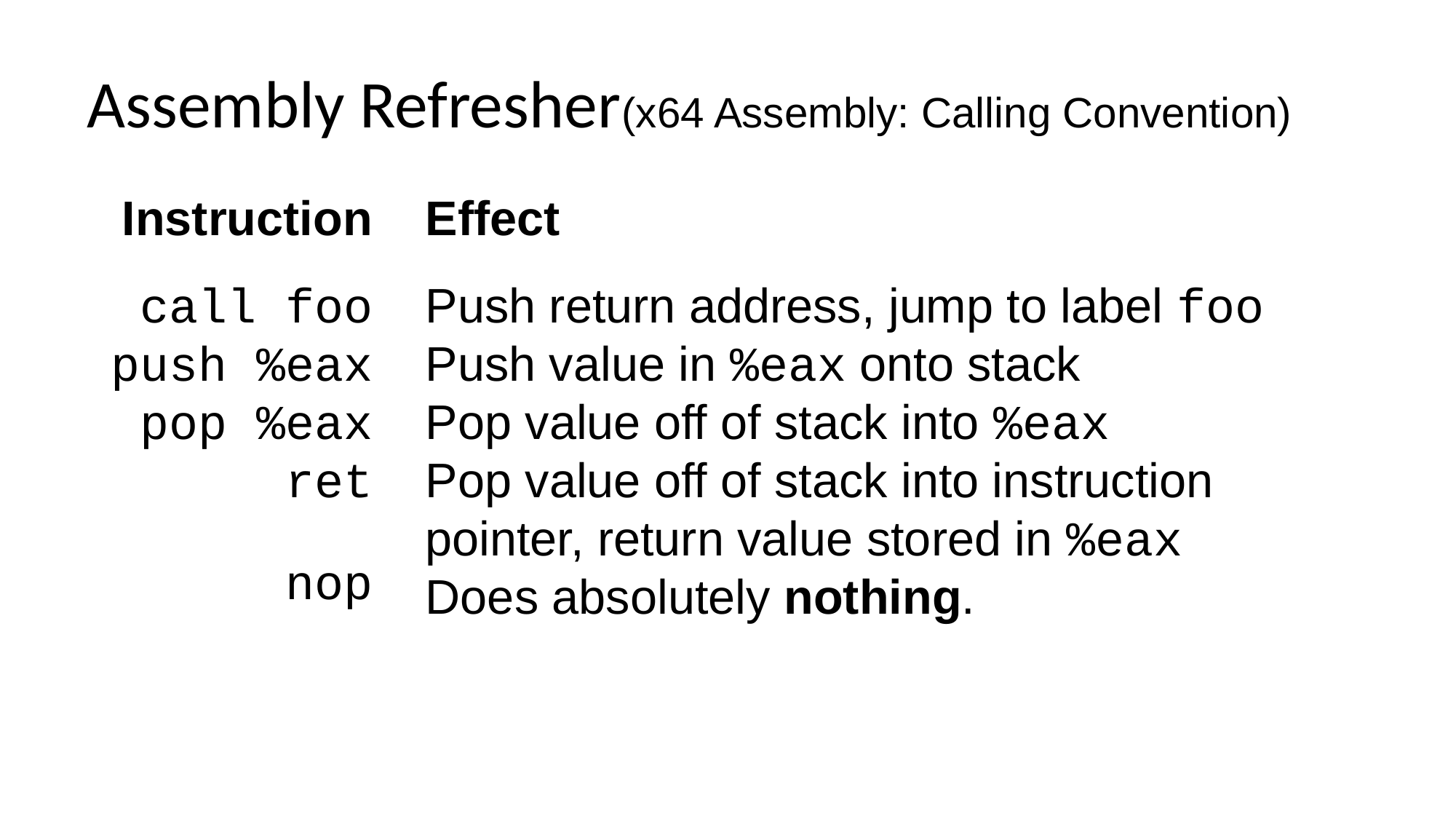

Instruction
Effect
Assembly Refresher(x64 Assembly: Calling Convention)
call foo
push %eax
pop %eax
ret

nop
Push return address, jump to label foo
Push value in %eax onto stack
Pop value off of stack into %eax
Pop value off of stack into instruction pointer, return value stored in %eax
Does absolutely nothing.